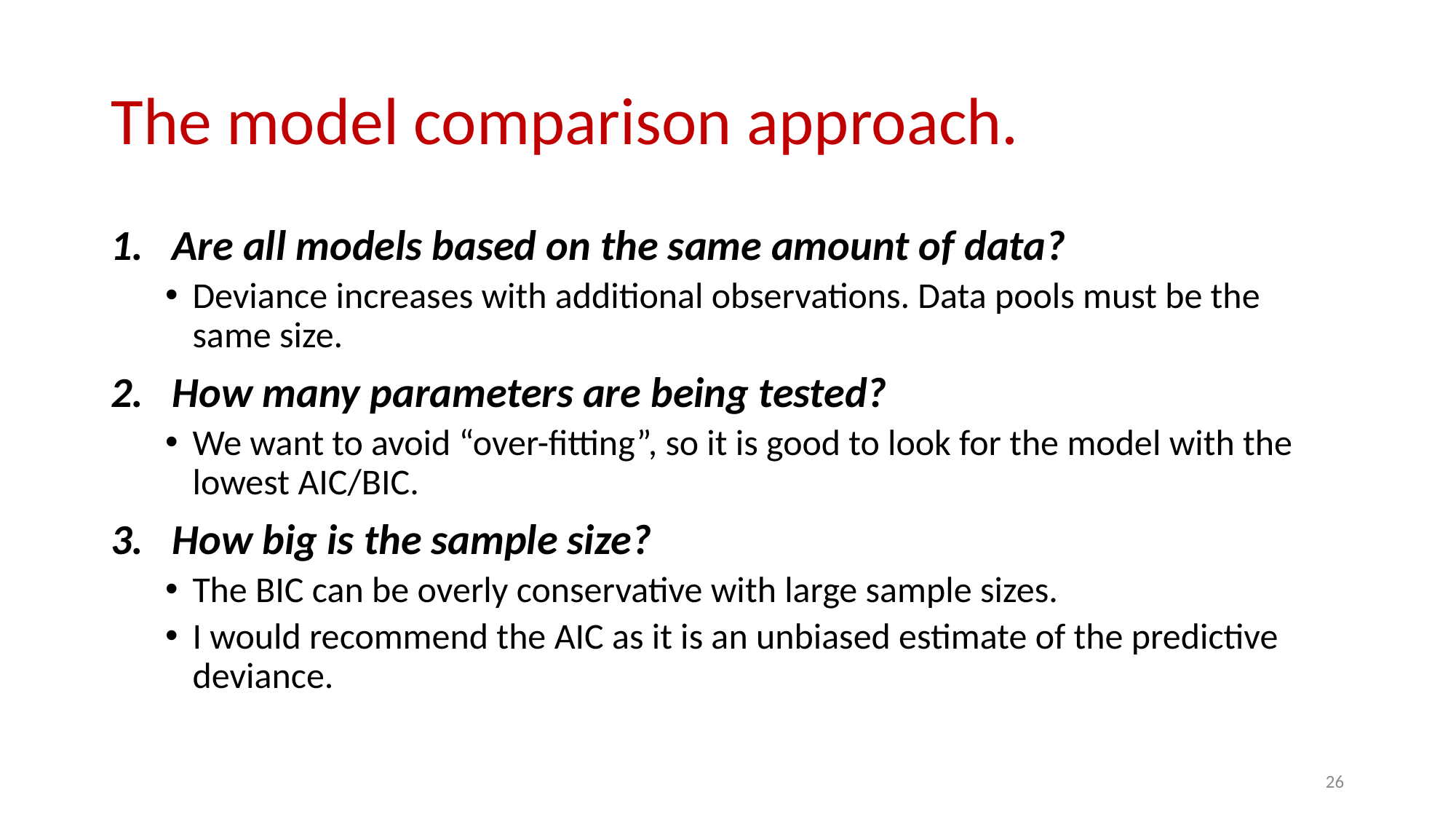

# The model comparison approach.
Are all models based on the same amount of data?
Deviance increases with additional observations. Data pools must be the same size.
How many parameters are being tested?
We want to avoid “over-fitting”, so it is good to look for the model with the lowest AIC/BIC.
How big is the sample size?
The BIC can be overly conservative with large sample sizes.
I would recommend the AIC as it is an unbiased estimate of the predictive deviance.

26